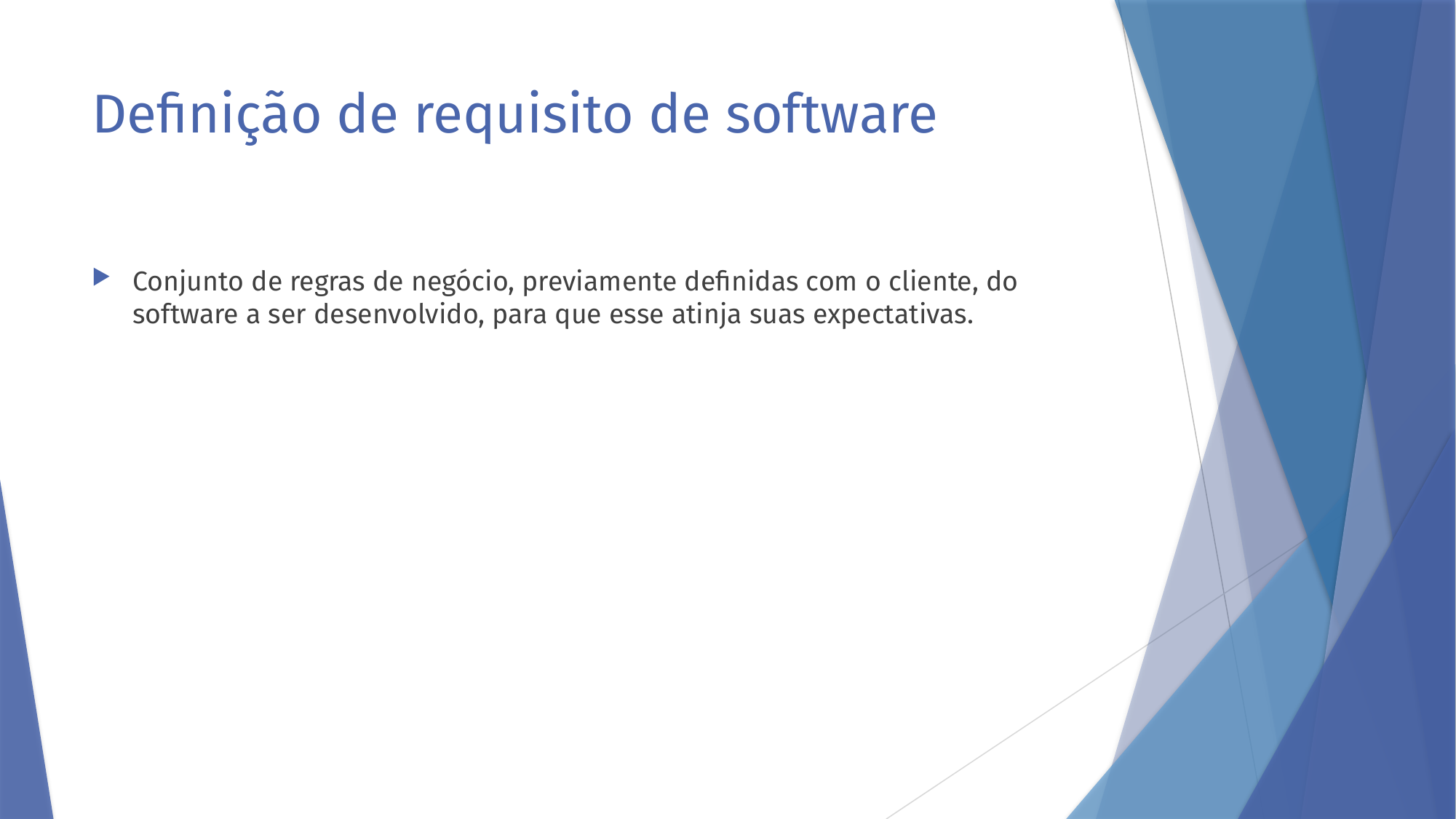

# Definição de requisito de software
Conjunto de regras de negócio, previamente definidas com o cliente, do software a ser desenvolvido, para que esse atinja suas expectativas.